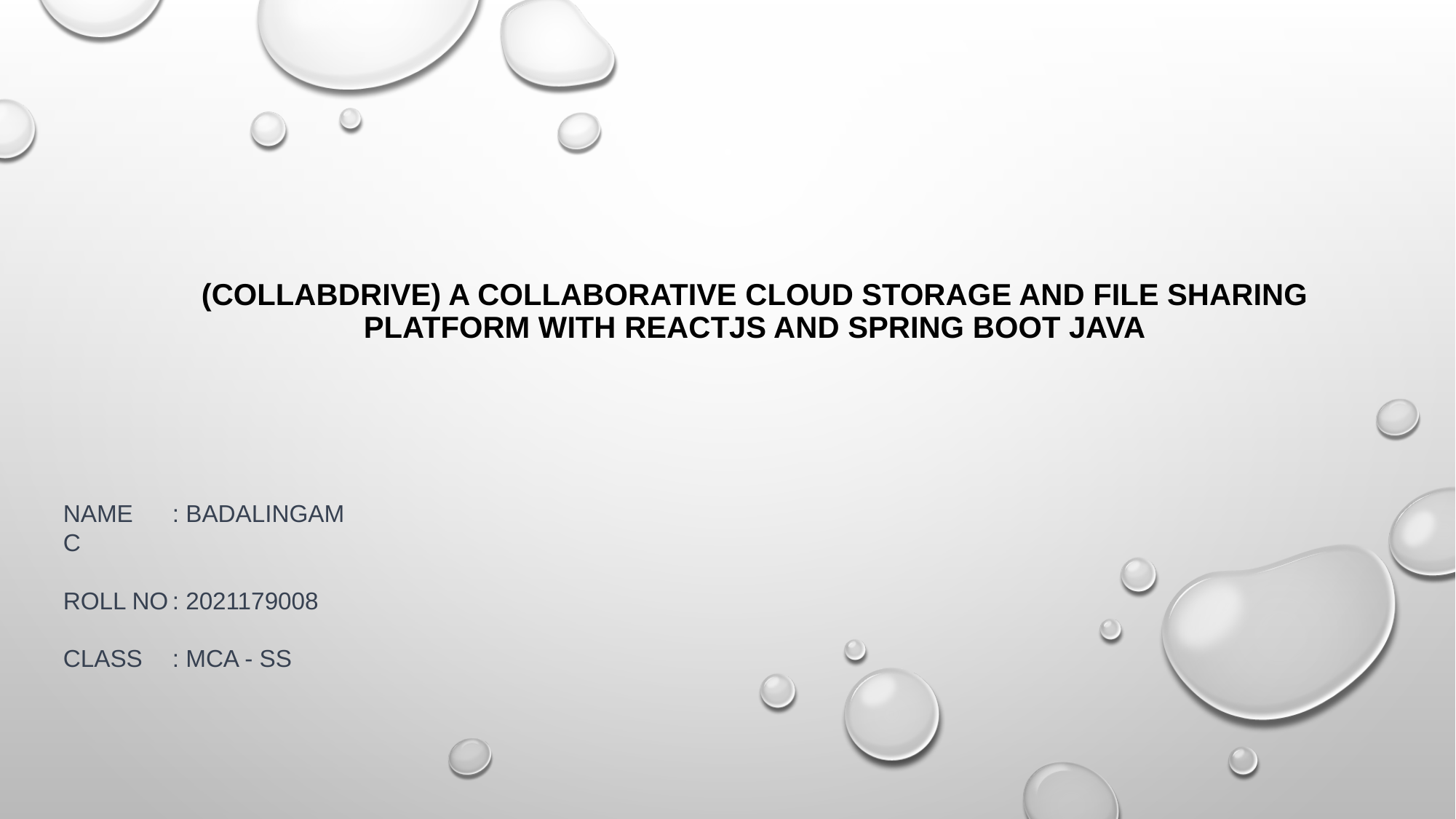

# (Collabdrive) A Collaborative Cloud Storage and File Sharing Platform with ReactJS and Spring Boot Java
NAME	: BADALINGAM C

ROLL NO	: 2021179008

CLASS	: MCA - SS